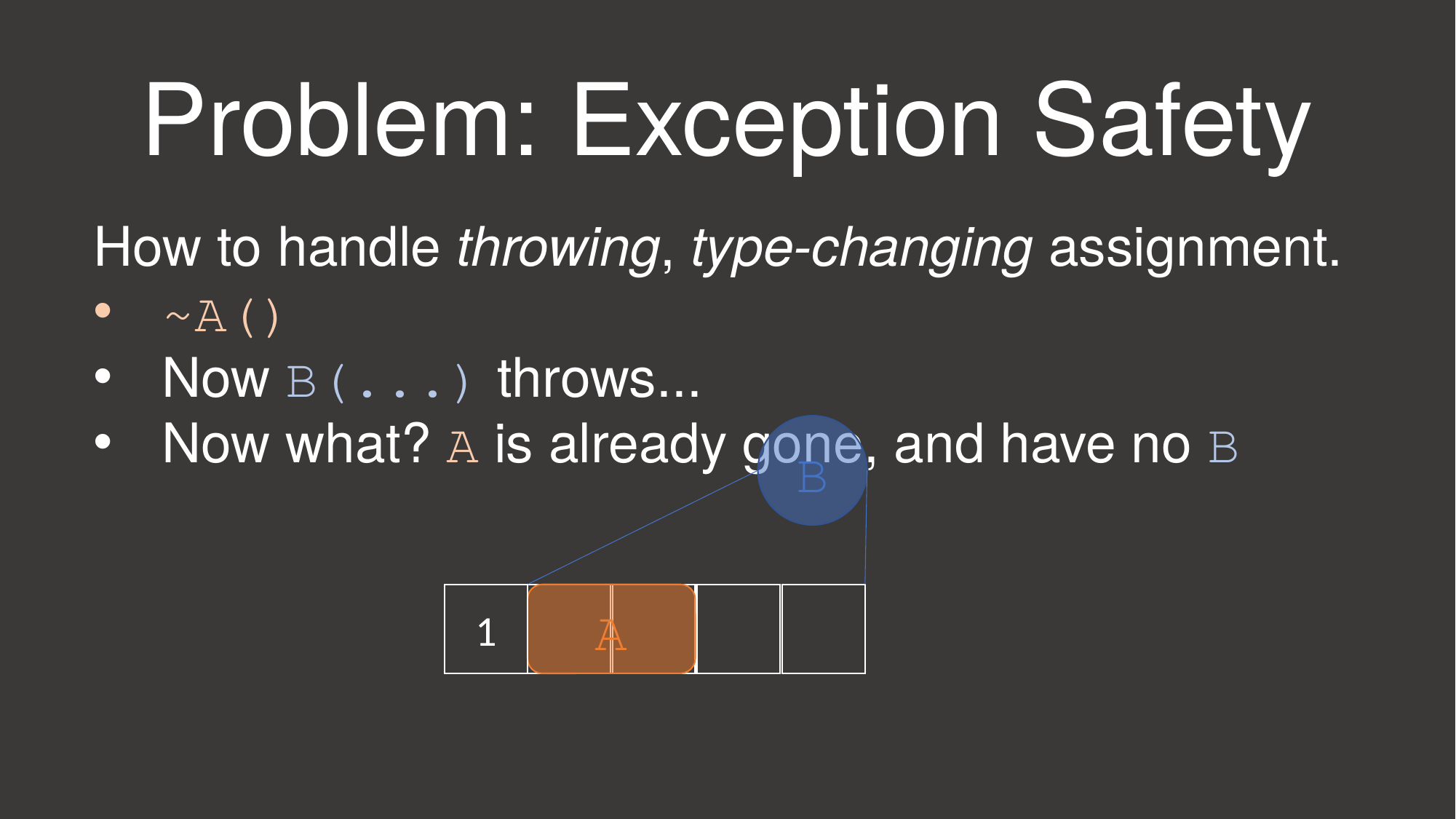

# Problem: Exception Safety
How to handle throwing, type-changing assignment.
~A()
Now B(...) throws...
Now what? A is already gone, and have no B
B

A

1